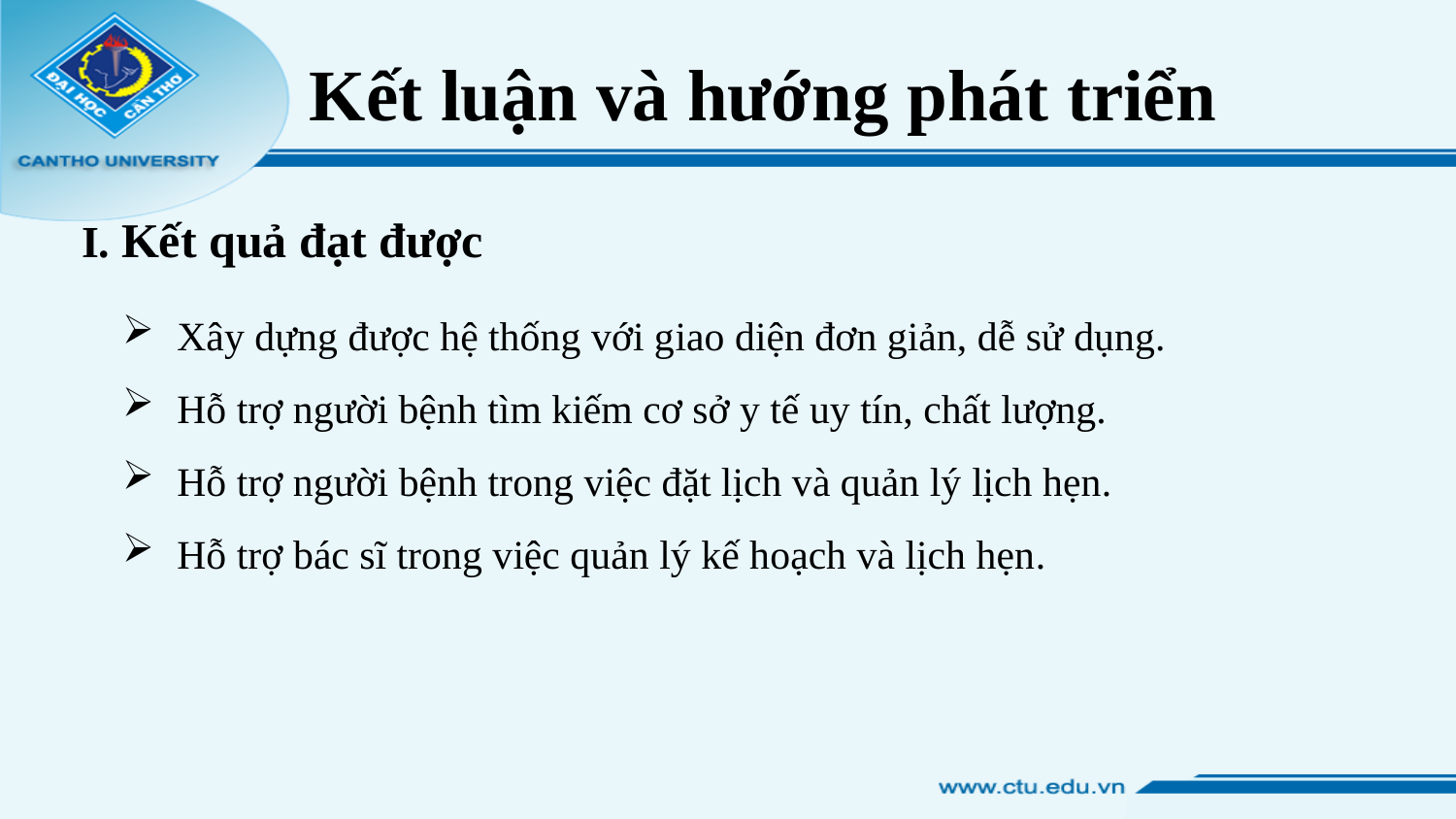

Kết luận và hướng phát triển
# I. Kết quả đạt được
Xây dựng được hệ thống với giao diện đơn giản, dễ sử dụng.
Hỗ trợ người bệnh tìm kiếm cơ sở y tế uy tín, chất lượng.
Hỗ trợ người bệnh trong việc đặt lịch và quản lý lịch hẹn.
Hỗ trợ bác sĩ trong việc quản lý kế hoạch và lịch hẹn.